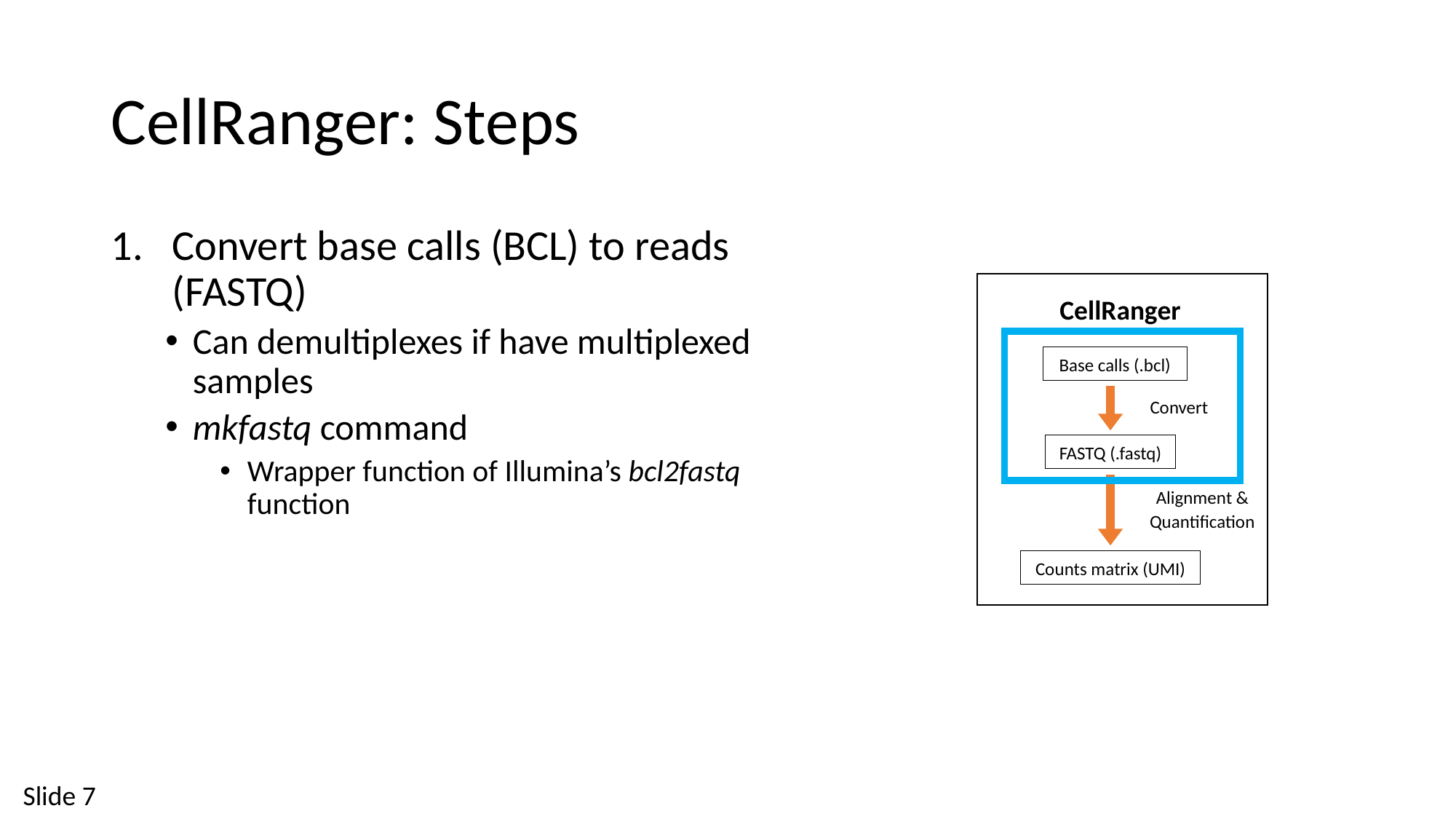

# CellRanger: Steps
Convert base calls (BCL) to reads (FASTQ)
Can demultiplexes if have multiplexed samples
mkfastq command
Wrapper function of Illumina’s bcl2fastq function

CellRanger

Base calls (.bcl)
Convert
FASTQ (.fastq)
Alignment & Quantification
Counts matrix (UMI)
Slide 7